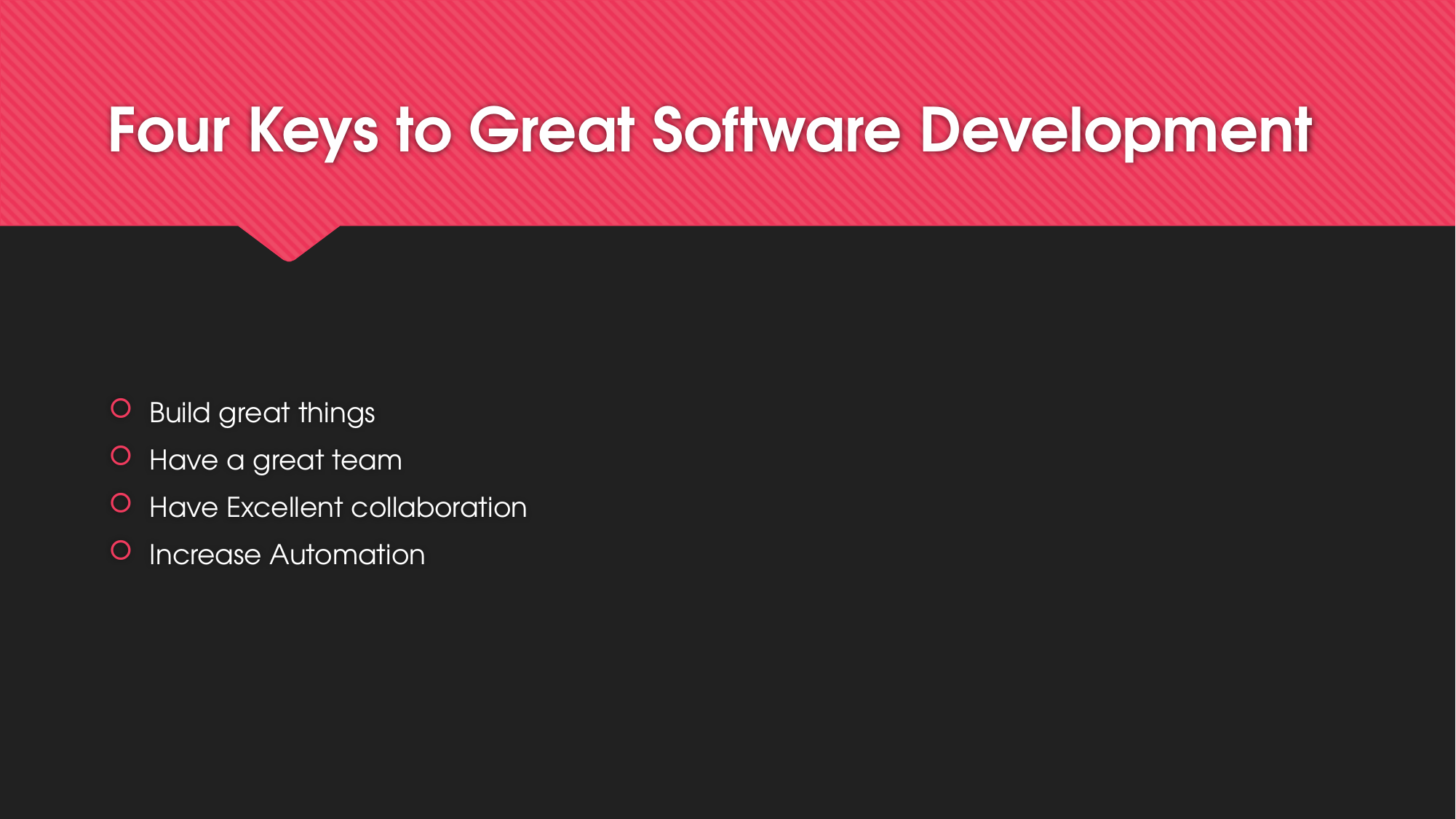

# Four Keys to Great Software Development
Build great things
Have a great team
Have Excellent collaboration
Increase Automation